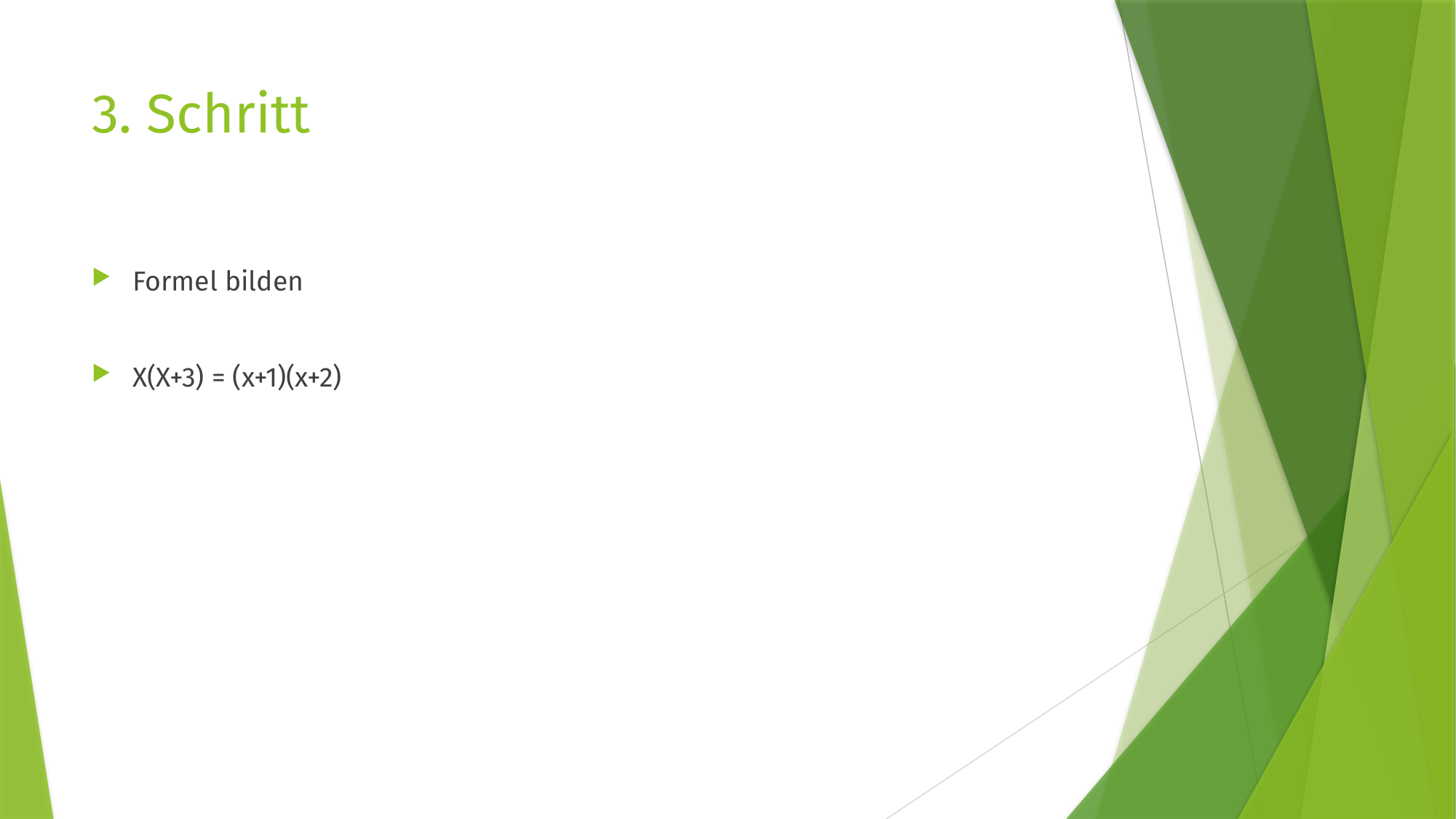

# 3. Schritt
Formel bilden

X(X+3) = (x+1)(x+2)